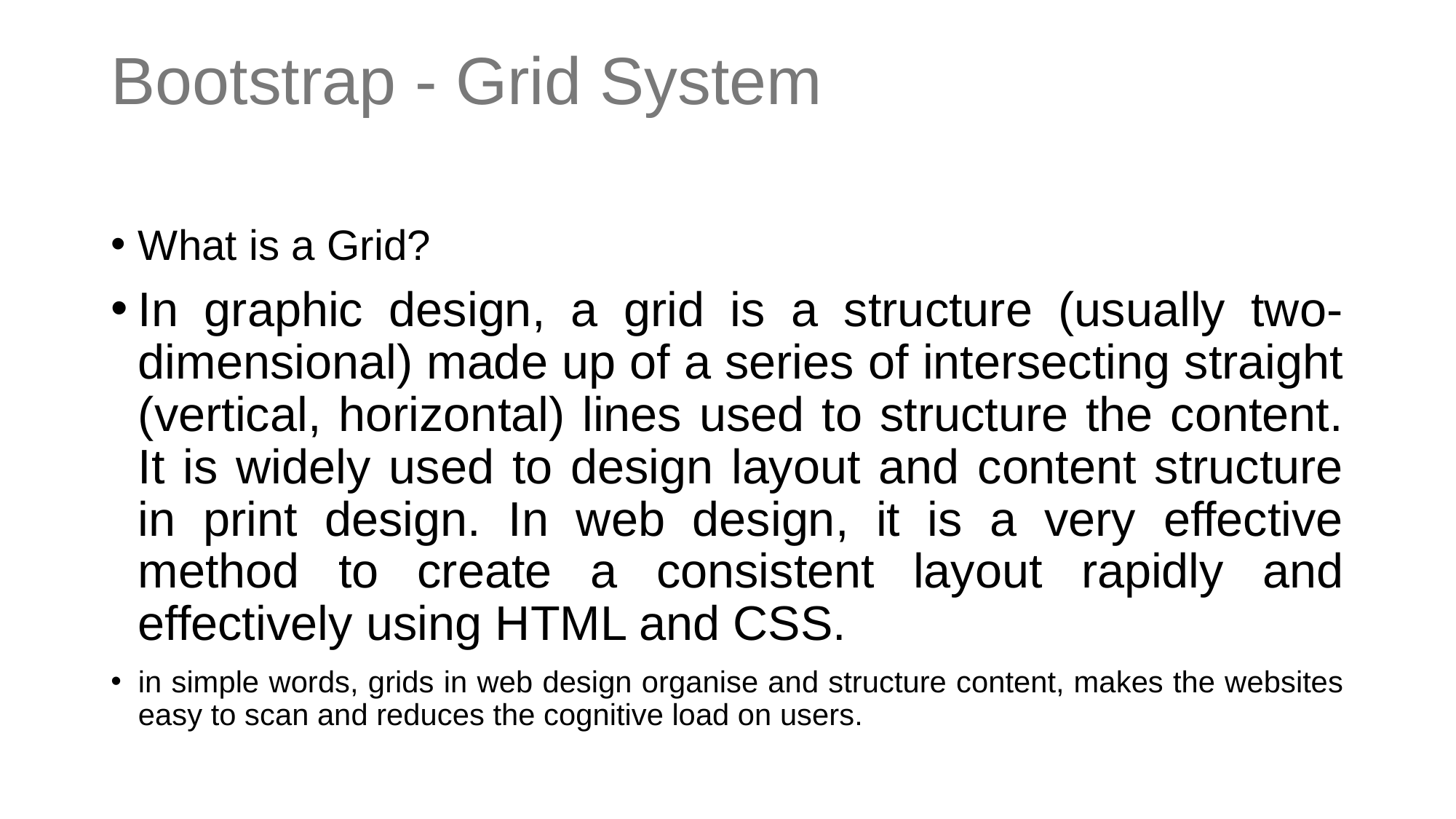

# Bootstrap - Grid System
What is a Grid?
In graphic design, a grid is a structure (usually two-dimensional) made up of a series of intersecting straight (vertical, horizontal) lines used to structure the content. It is widely used to design layout and content structure in print design. In web design, it is a very effective method to create a consistent layout rapidly and effectively using HTML and CSS.
in simple words, grids in web design organise and structure content, makes the websites easy to scan and reduces the cognitive load on users.